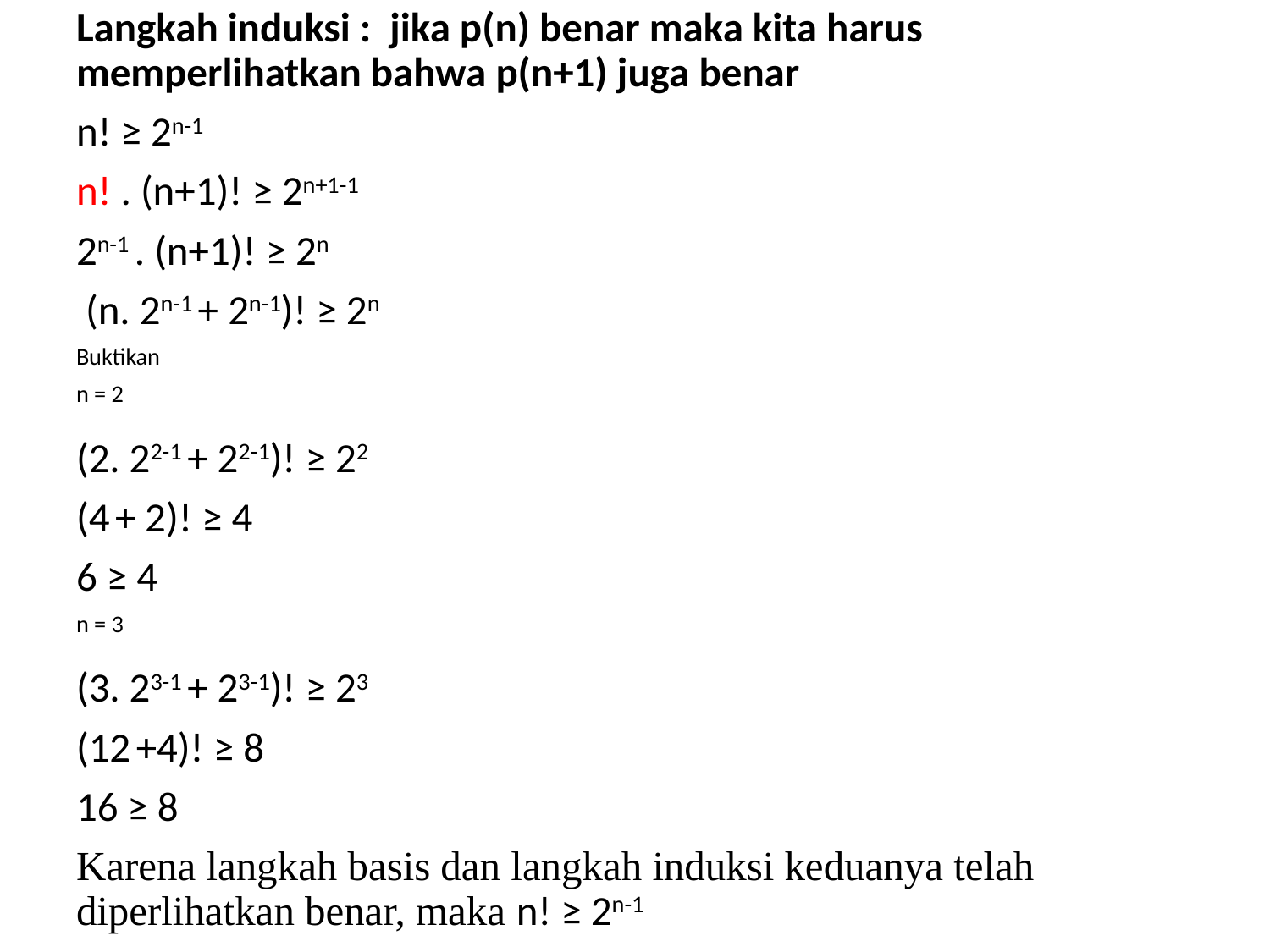

Langkah induksi :  jika p(n) benar maka kita harus memperlihatkan bahwa p(n+1) juga benar
n! ≥ 2n-1
n! . (n+1)! ≥ 2n+1-1
2n-1 . (n+1)! ≥ 2n
 (n. 2n-1 + 2n-1)! ≥ 2n
Buktikan
n = 2
(2. 22-1 + 22-1)! ≥ 22
(4 + 2)! ≥ 4
6 ≥ 4
n = 3
(3. 23-1 + 23-1)! ≥ 23
(12 +4)! ≥ 8
16 ≥ 8
Karena langkah basis dan langkah induksi keduanya telah diperlihatkan benar, maka n! ≥ 2n-1